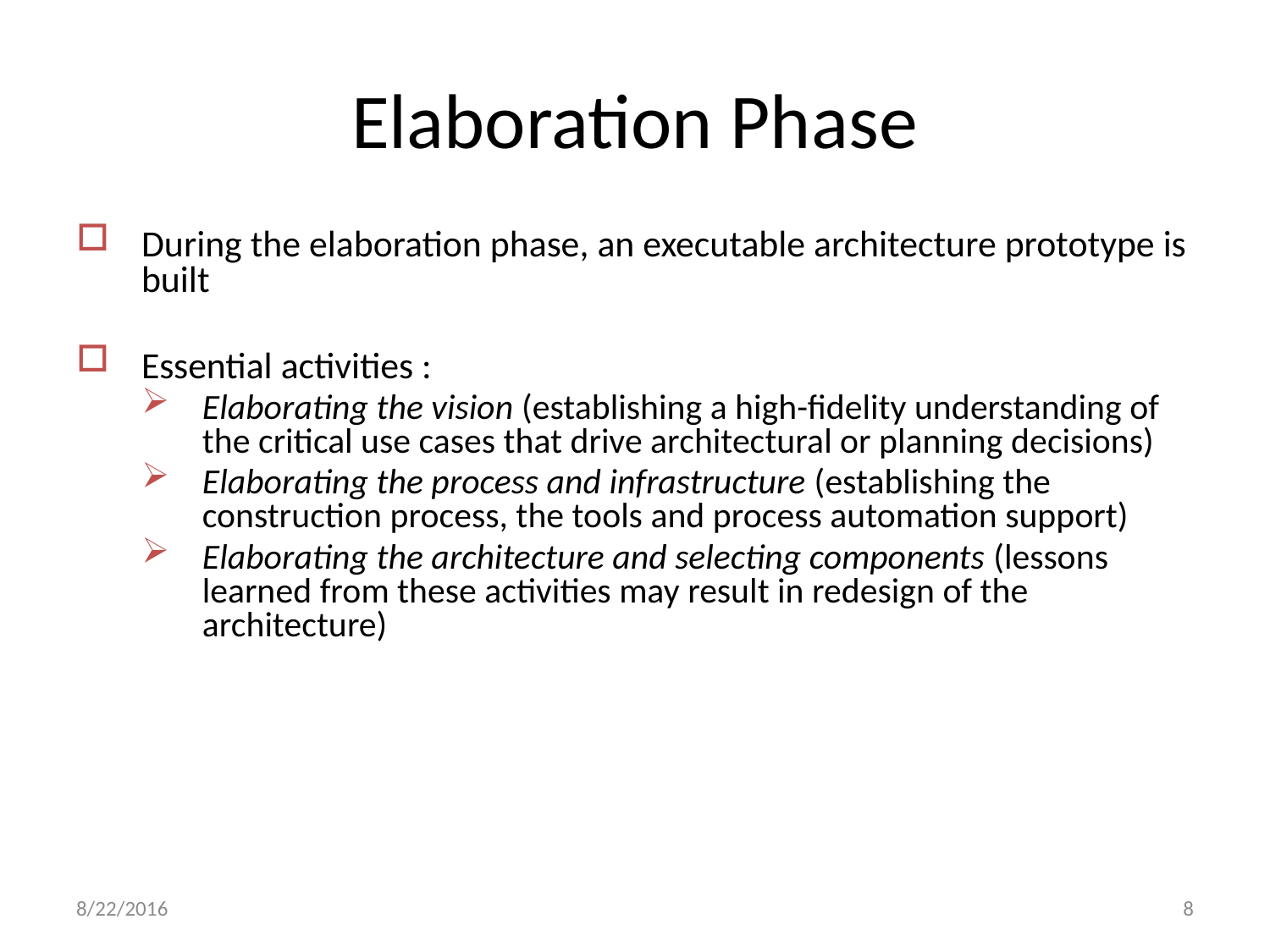

# Elaboration Phase
During the elaboration phase, an executable architecture prototype is built

Essential activities :
Elaborating the vision (establishing a high-fidelity understanding of the critical use cases that drive architectural or planning decisions)
Elaborating the process and infrastructure (establishing the construction process, the tools and process automation support)
Elaborating the architecture and selecting components (lessons learned from these activities may result in redesign of the architecture)
8/22/2016
8